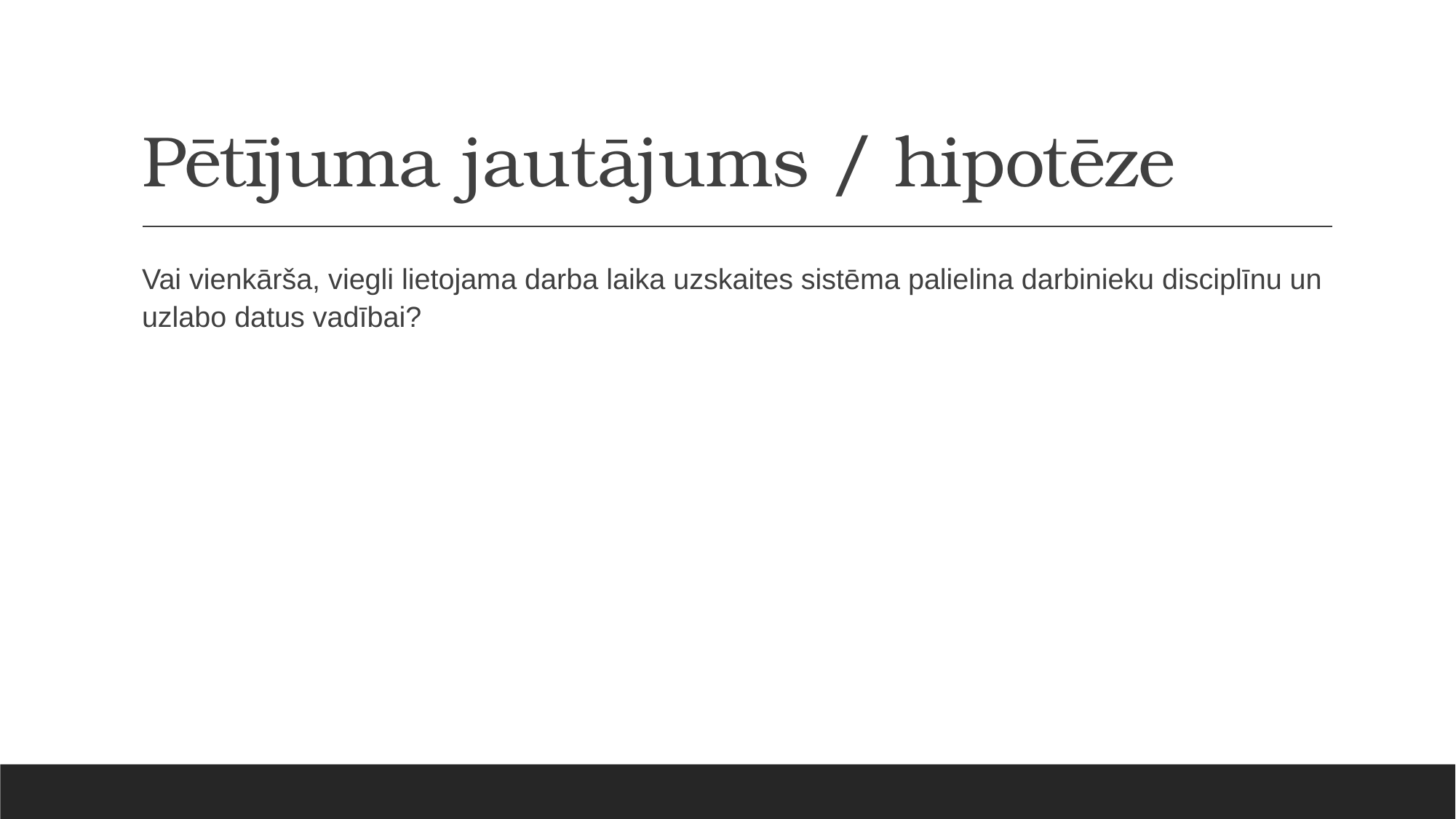

# Pētījuma jautājums / hipotēze
Vai vienkārša, viegli lietojama darba laika uzskaites sistēma palielina darbinieku disciplīnu un uzlabo datus vadībai?